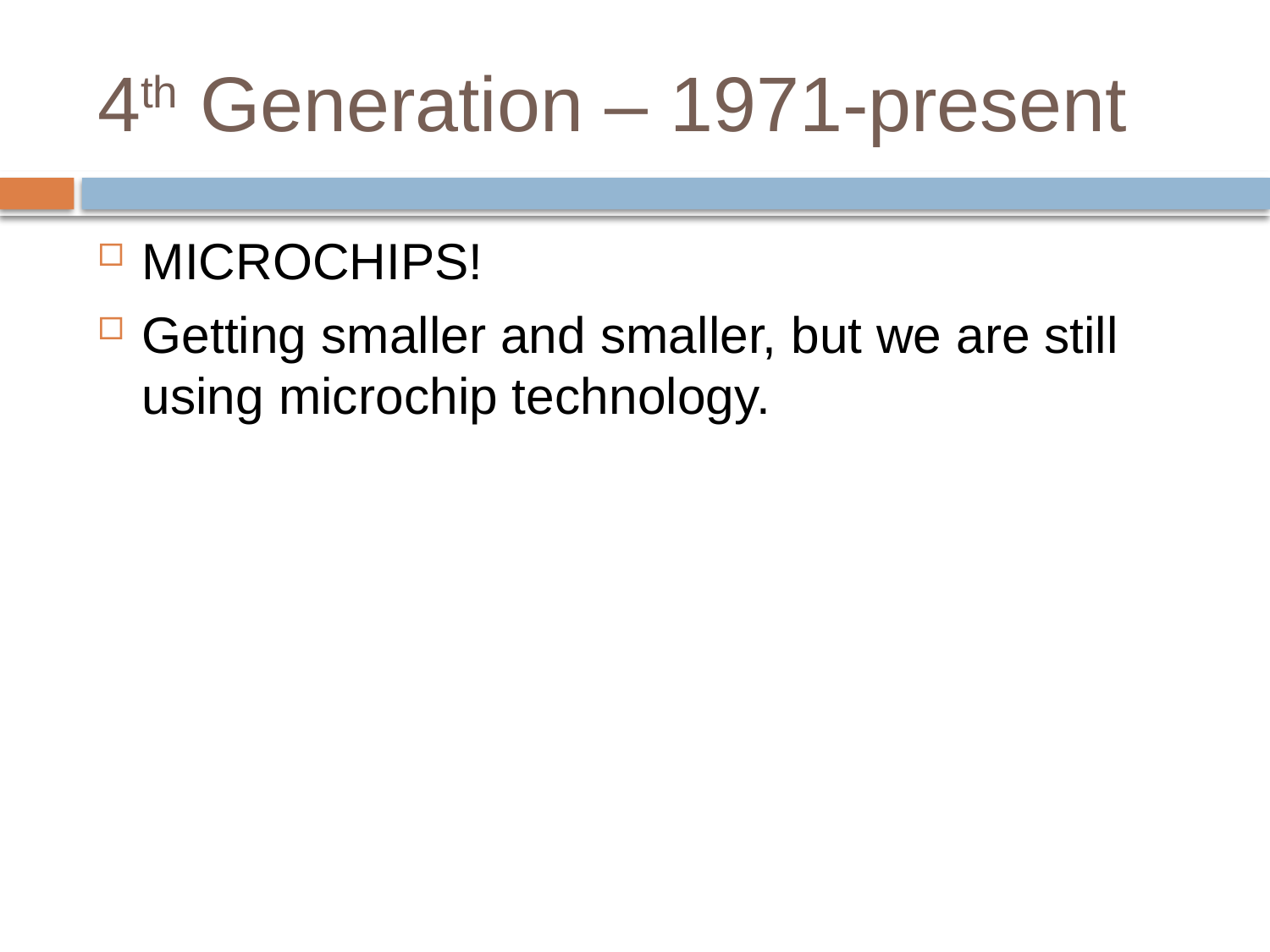

# 4th Generation – 1971-present
MICROCHIPS!
Getting smaller and smaller, but we are still using microchip technology.